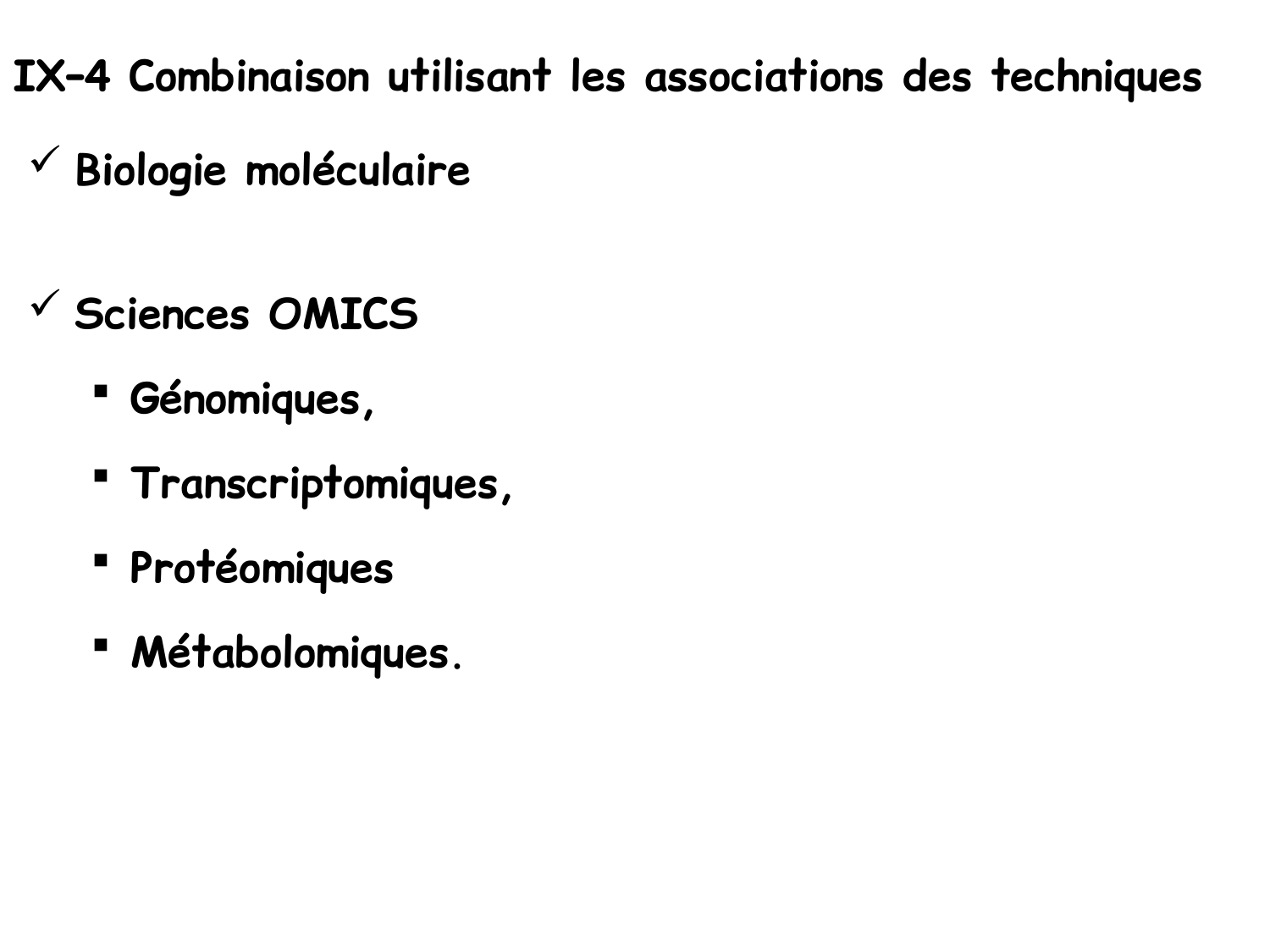

IX–4 Combinaison utilisant les associations des techniques
Biologie moléculaire

Sciences OMICS
Génomiques,
Transcriptomiques,
Protéomiques
Métabolomiques.